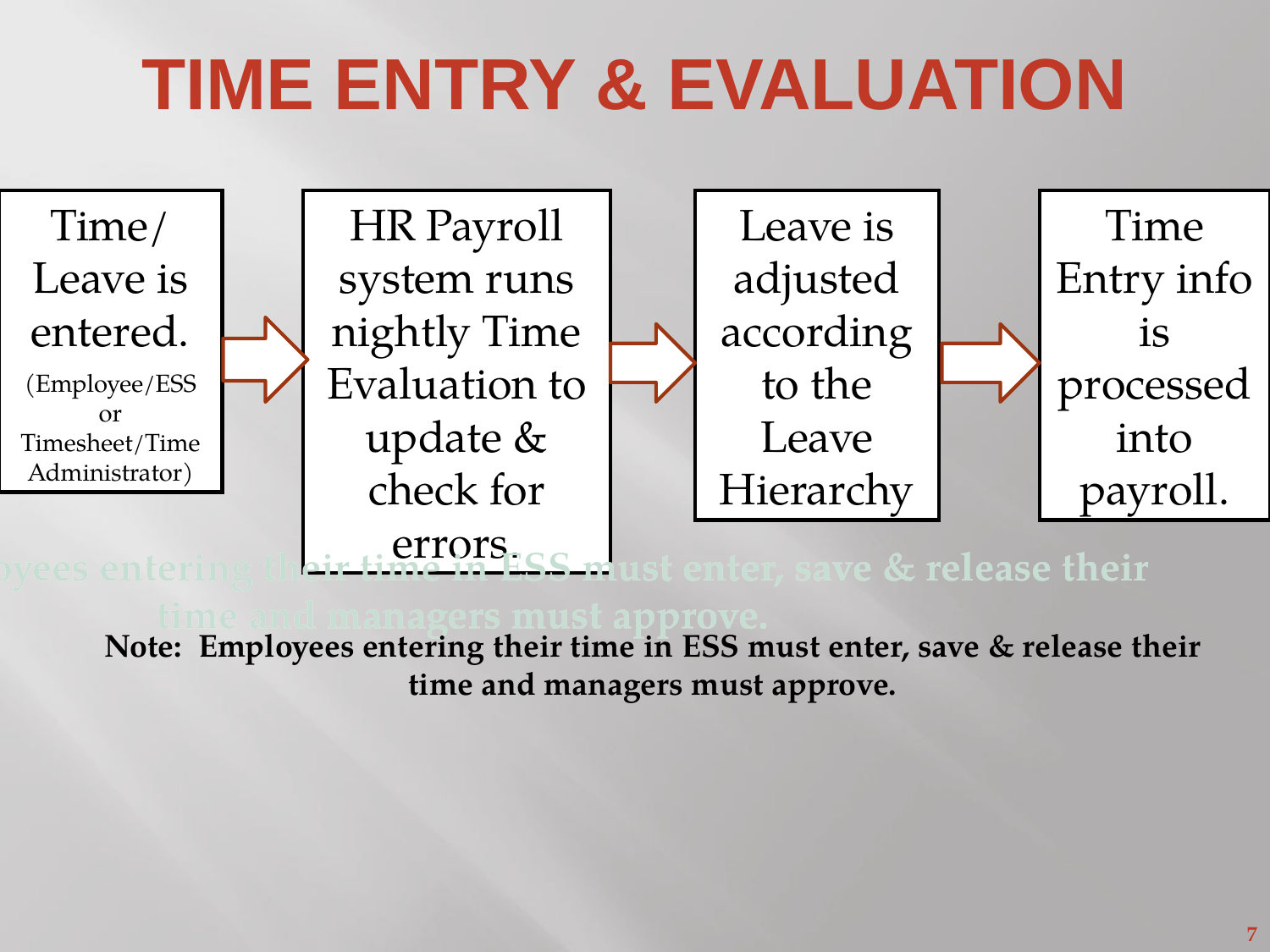

# Time Entry & Evaluation
Time/ Leave is entered.
(Employee/ESS or Timesheet/Time Administrator)
HR Payroll system runs nightly Time Evaluation to update & check for errors.
Leave is adjusted according to the Leave Hierarchy
Time Entry info is processed into payroll.

Note:  Employees entering their time in ESS must enter, save & release their time and managers must approve.